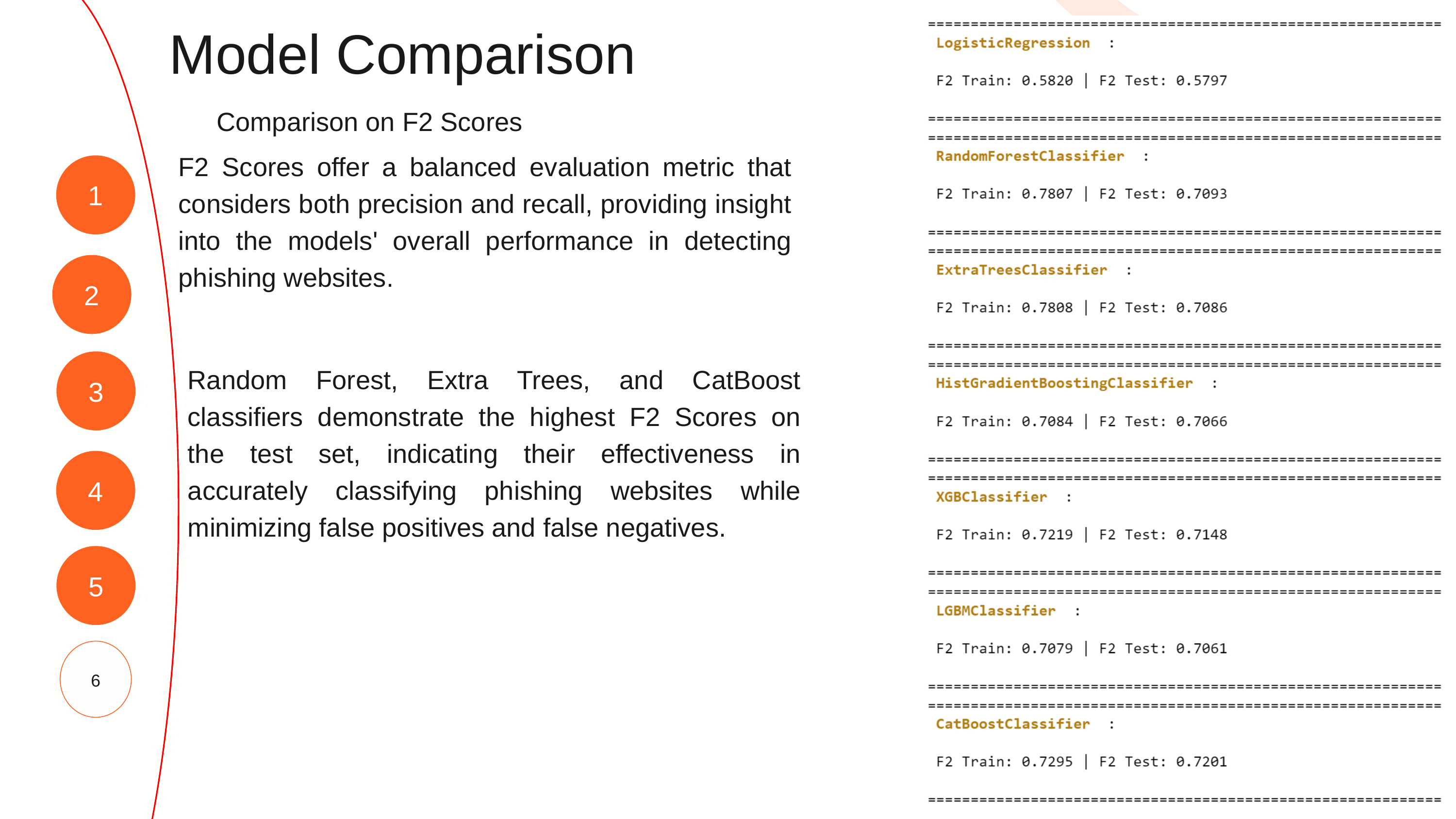

Model Comparison

Comparison on F2 Scores
F2 Scores offer a balanced evaluation metric that considers both precision and recall, providing insight into the models' overall performance in detecting phishing websites.

1

2

3
Random Forest, Extra Trees, and CatBoost classifiers demonstrate the highest F2 Scores on the test set, indicating their effectiveness in accurately classifying phishing websites while minimizing false positives and false negatives.

4

5

6